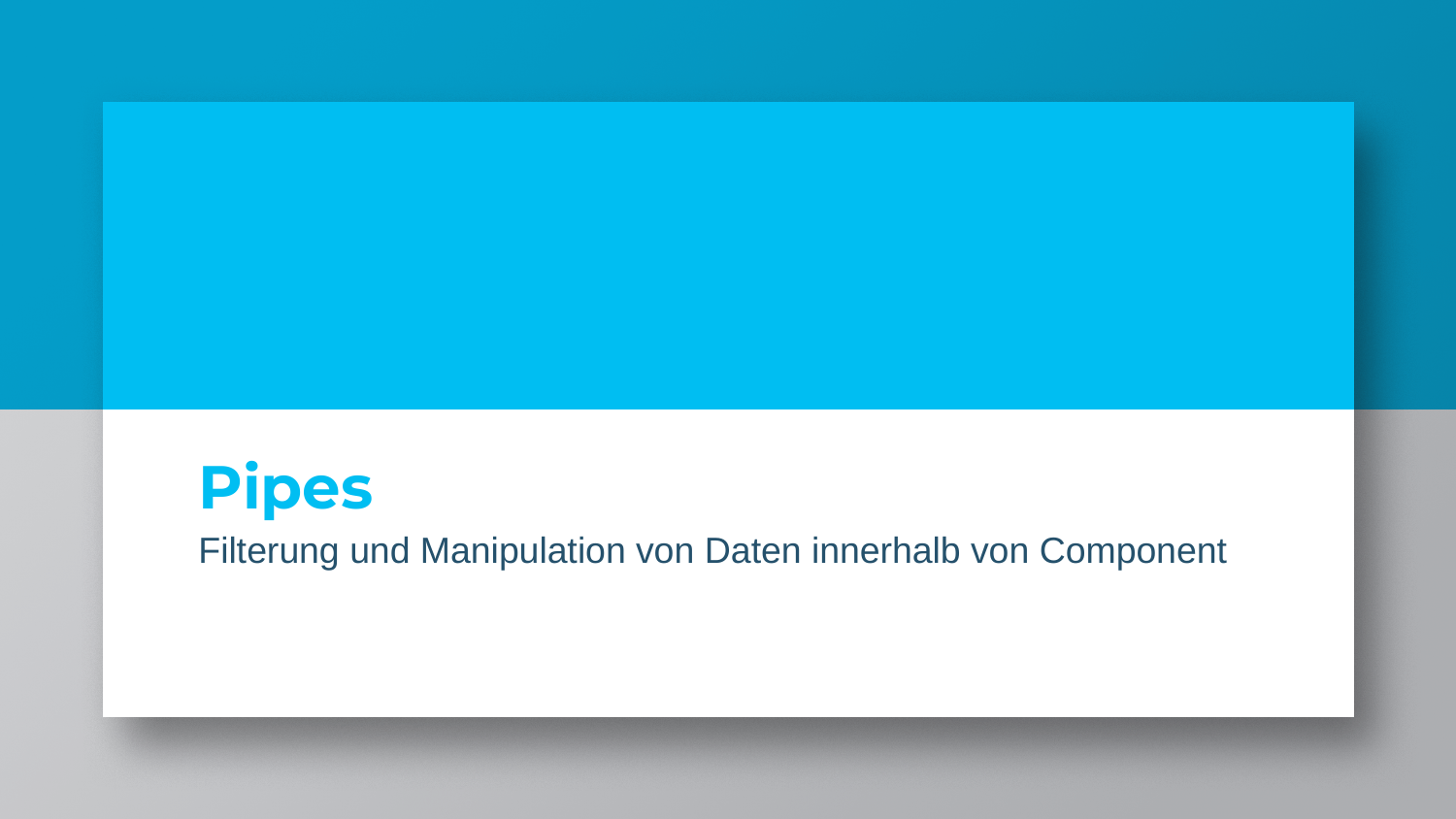

# Pipes
Filterung und Manipulation von Daten innerhalb von Component